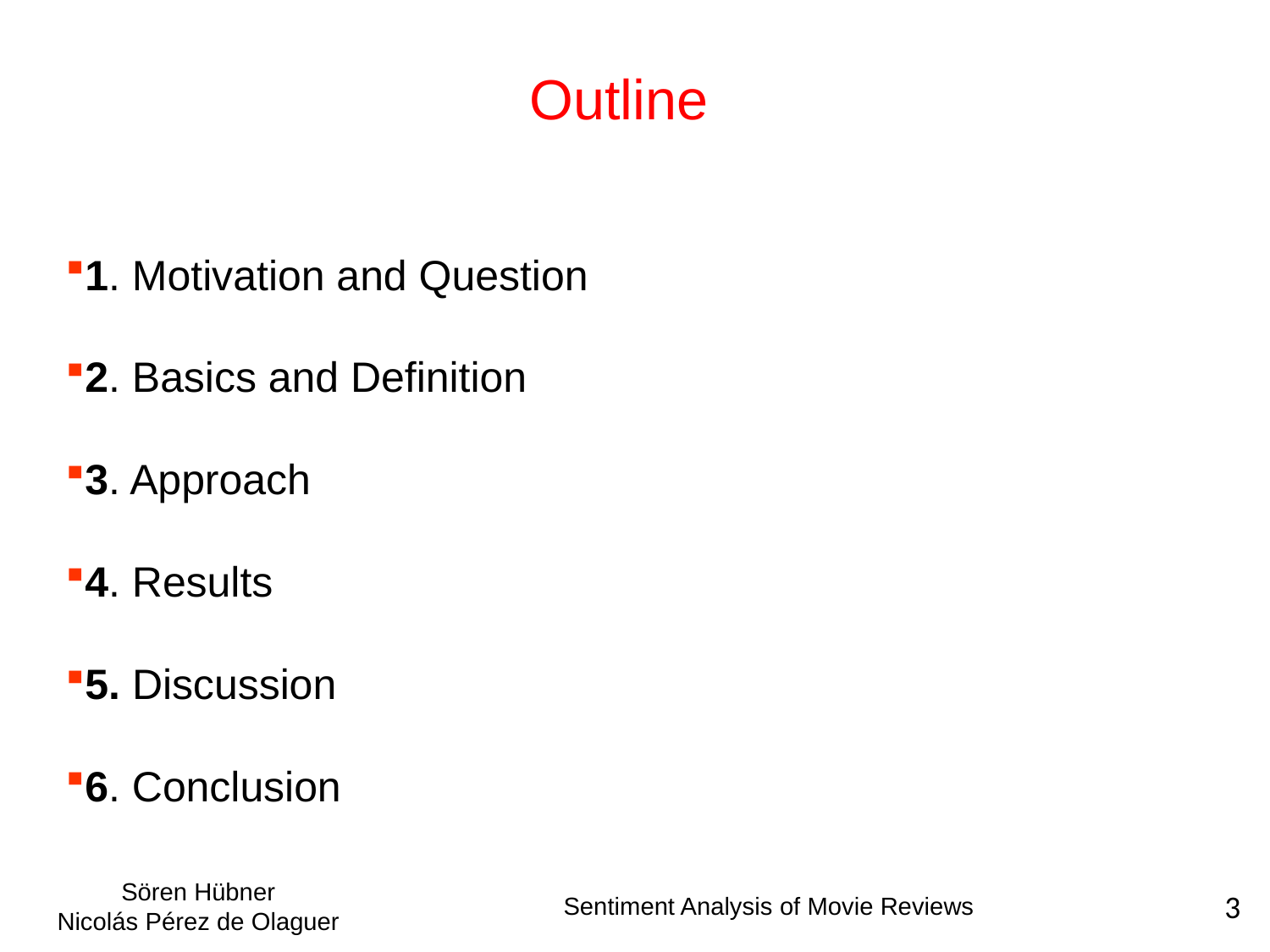

Outline

1. Motivation and Question

2. Basics and Definition

3. Approach

4. Results

5. Discussion

6. Conclusion

Sören Hübner
Nicolás Pérez de Olaguer
Sentiment Analysis of Movie Reviews
3